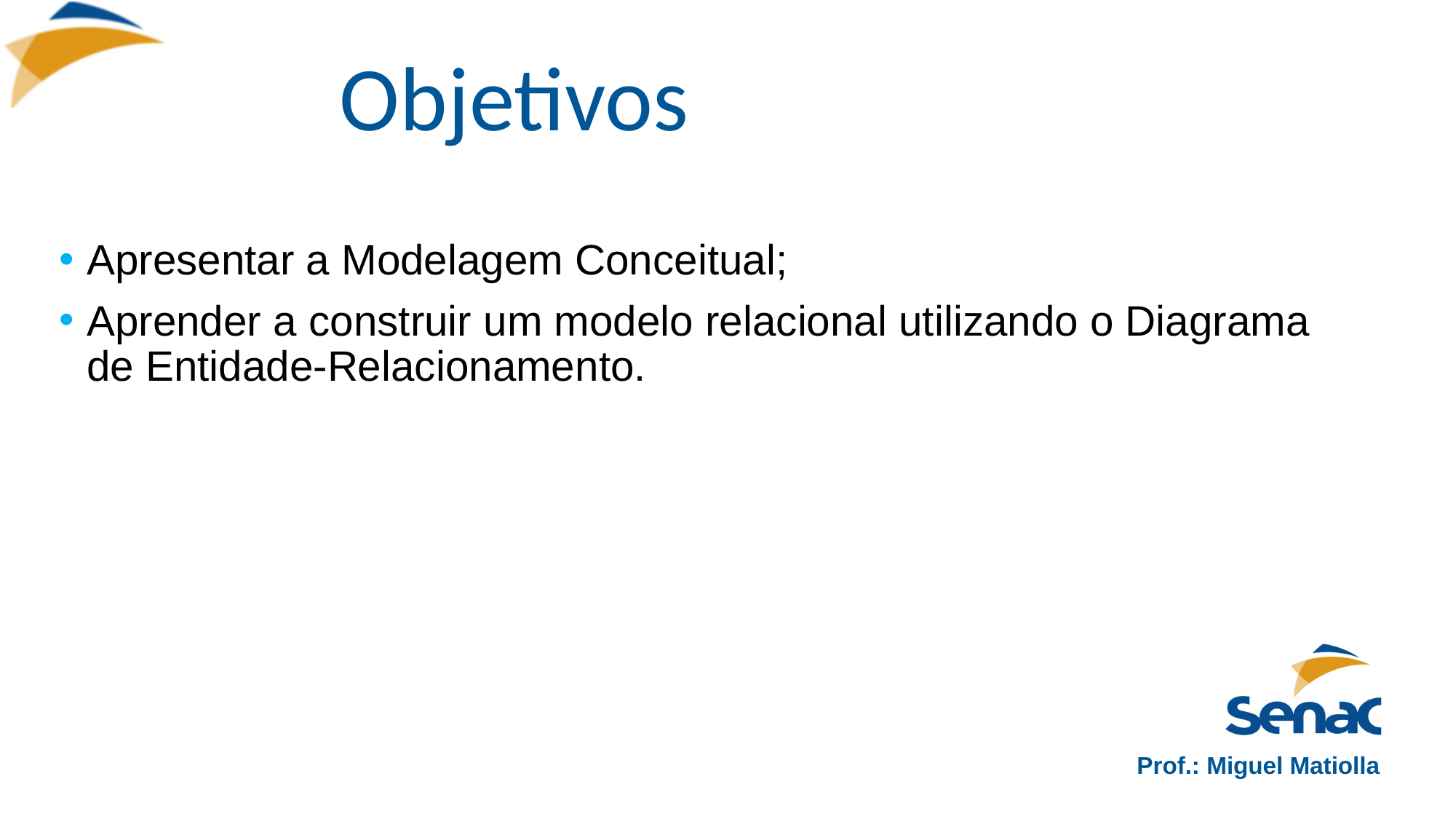

# Objetivos
Apresentar a Modelagem Conceitual;
Aprender a construir um modelo relacional utilizando o Diagrama de Entidade-Relacionamento.